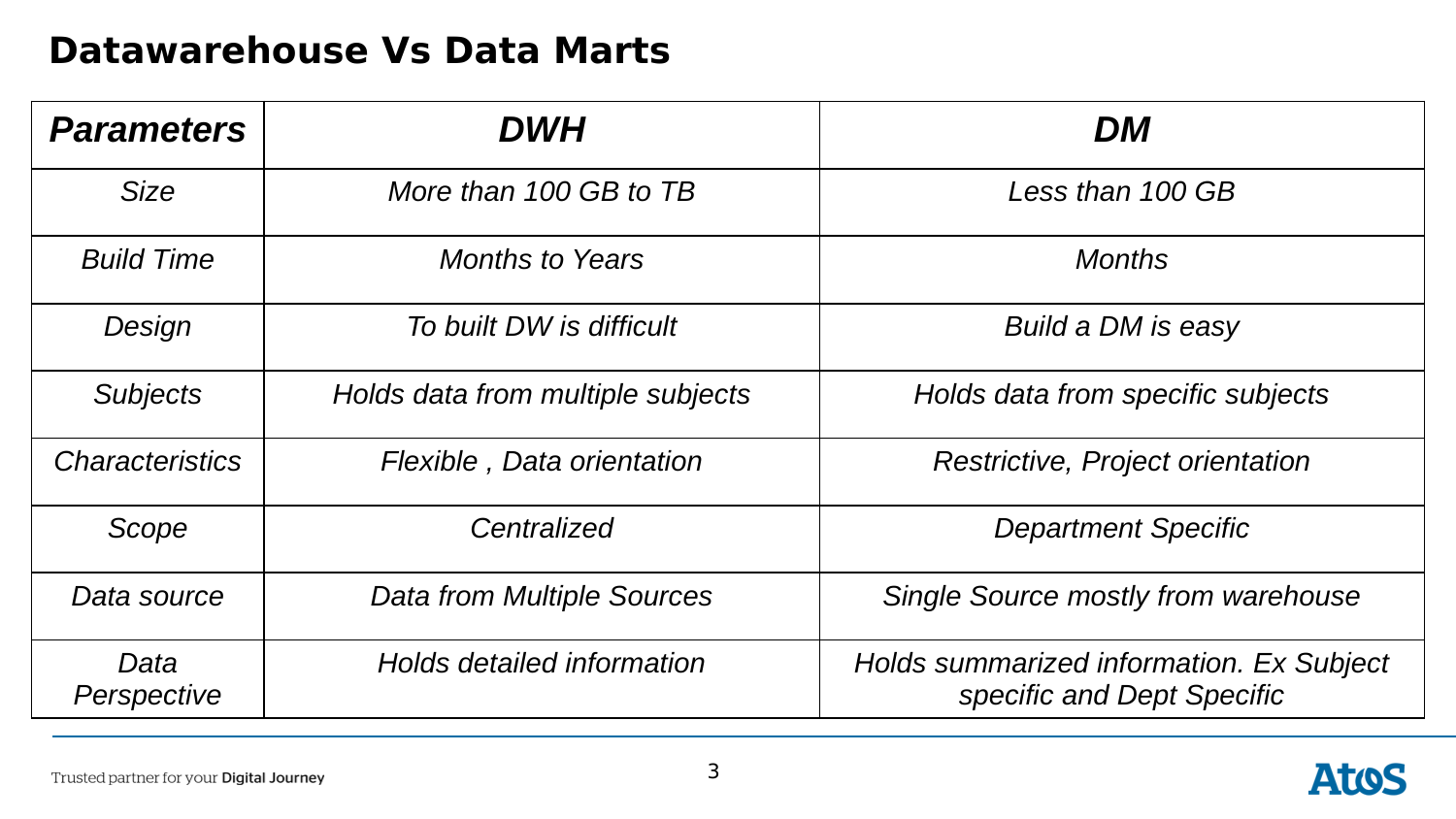

# Datawarehouse Vs Data Marts

| Parameters | DWH | DM |
| --- | --- | --- |
| Size | More than 100 GB to TB | Less than 100 GB |
| Build Time | Months to Years | Months |
| Design | To built DW is difficult | Build a DM is easy |
| Subjects | Holds data from multiple subjects | Holds data from specific subjects |
| Characteristics | Flexible , Data orientation | Restrictive, Project orientation |
| Scope | Centralized | Department Specific |
| Data source | Data from Multiple Sources | Single Source mostly from warehouse |
| Data Perspective | Holds detailed information | Holds summarized information. Ex Subject specific and Dept Specific |
3